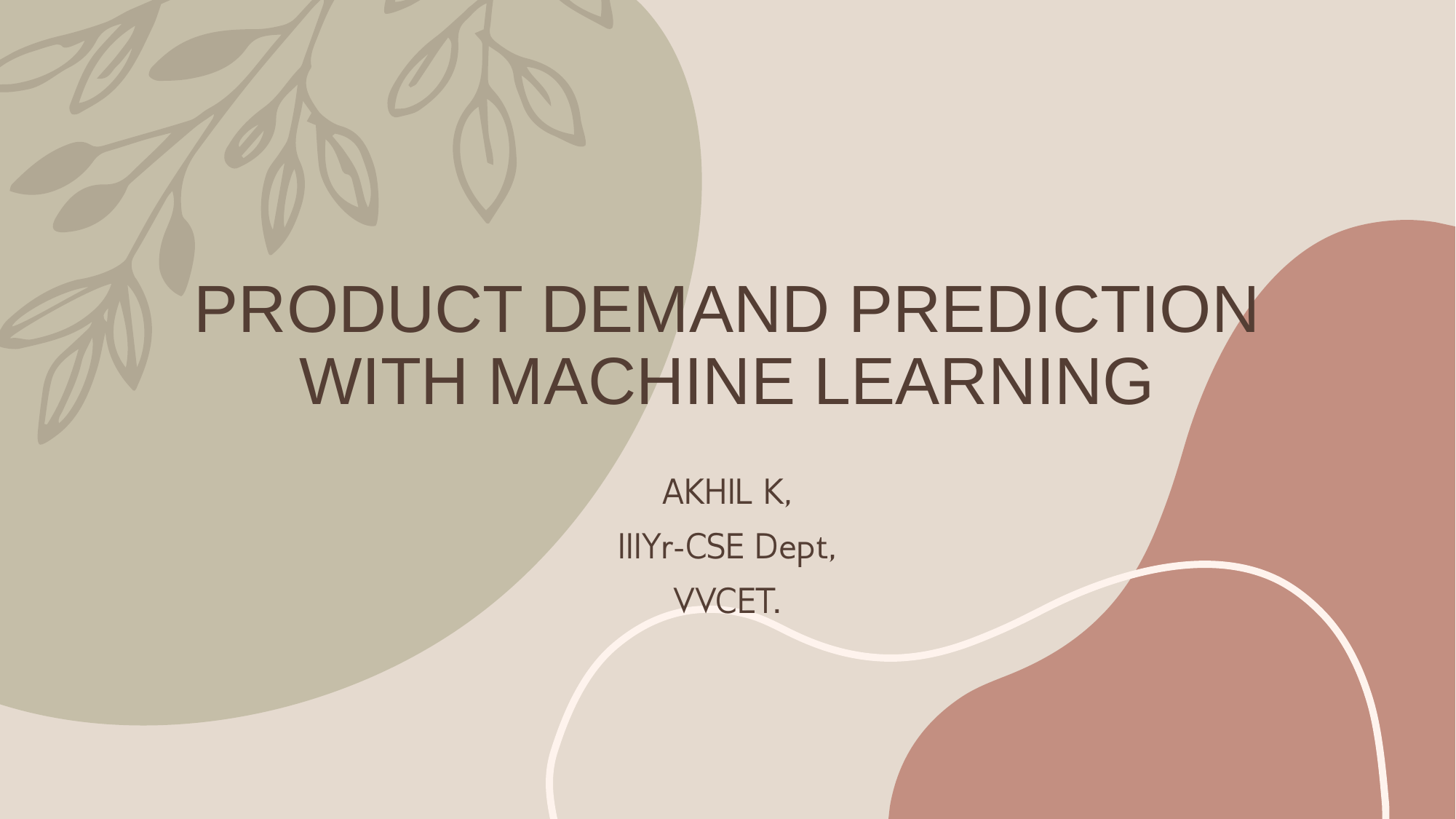

# PRODUCT DEMAND PREDICTION WITH MACHINE LEARNING
AKHIL K,
IIIYr-CSE Dept,
VVCET.